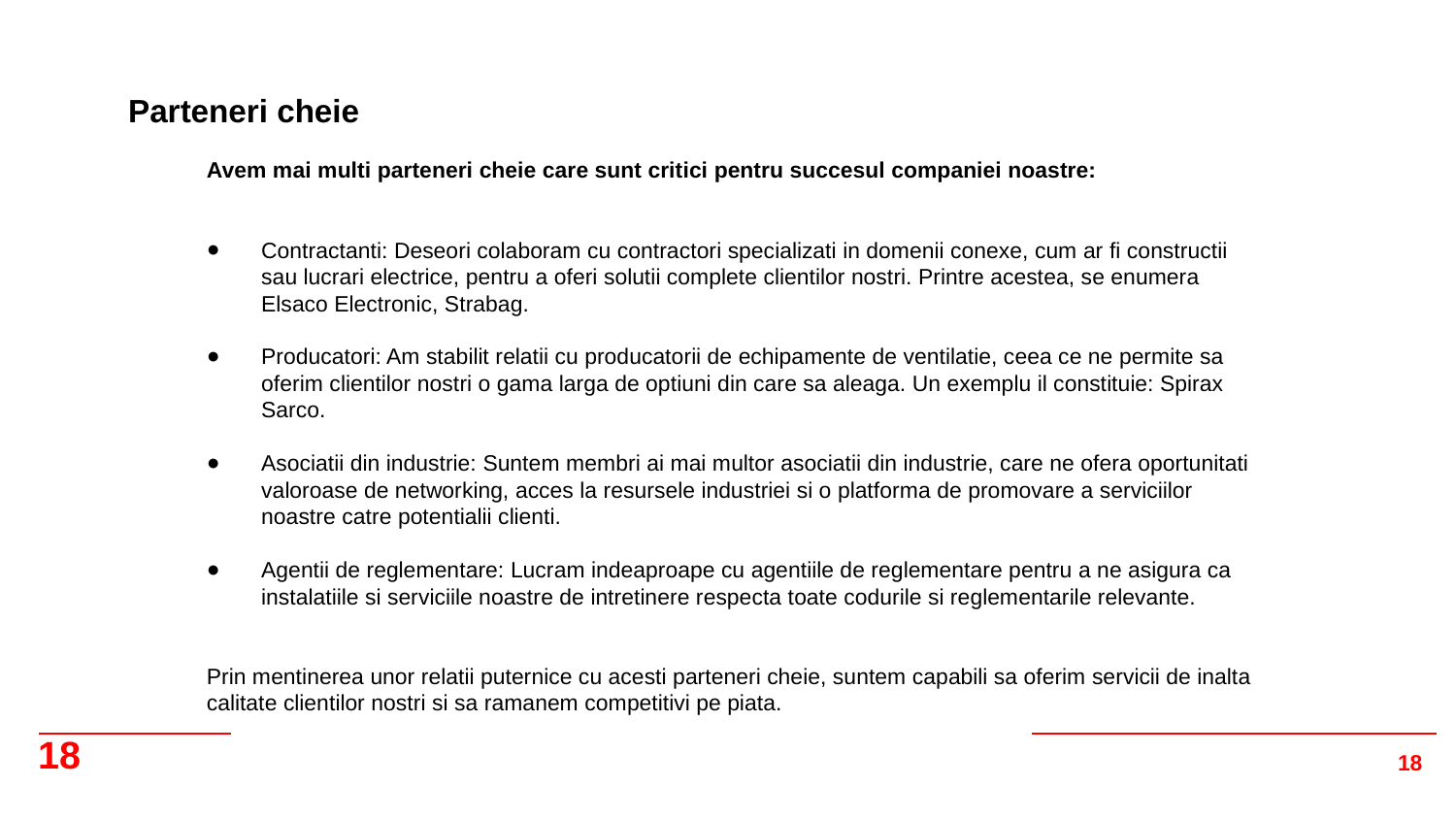

Parteneri cheie
Avem mai multi parteneri cheie care sunt critici pentru succesul companiei noastre:

Contractanti: Deseori colaboram cu contractori specializati in domenii conexe, cum ar fi constructii sau lucrari electrice, pentru a oferi solutii complete clientilor nostri. Printre acestea, se enumera Elsaco Electronic, Strabag.

Producatori: Am stabilit relatii cu producatorii de echipamente de ventilatie, ceea ce ne permite sa oferim clientilor nostri o gama larga de optiuni din care sa aleaga. Un exemplu il constituie: Spirax Sarco.

Asociatii din industrie: Suntem membri ai mai multor asociatii din industrie, care ne ofera oportunitati valoroase de networking, acces la resursele industriei si o platforma de promovare a serviciilor noastre catre potentialii clienti.

Agentii de reglementare: Lucram indeaproape cu agentiile de reglementare pentru a ne asigura ca instalatiile si serviciile noastre de intretinere respecta toate codurile si reglementarile relevante.

Prin mentinerea unor relatii puternice cu acesti parteneri cheie, suntem capabili sa oferim servicii de inalta calitate clientilor nostri si sa ramanem competitivi pe piata.
18